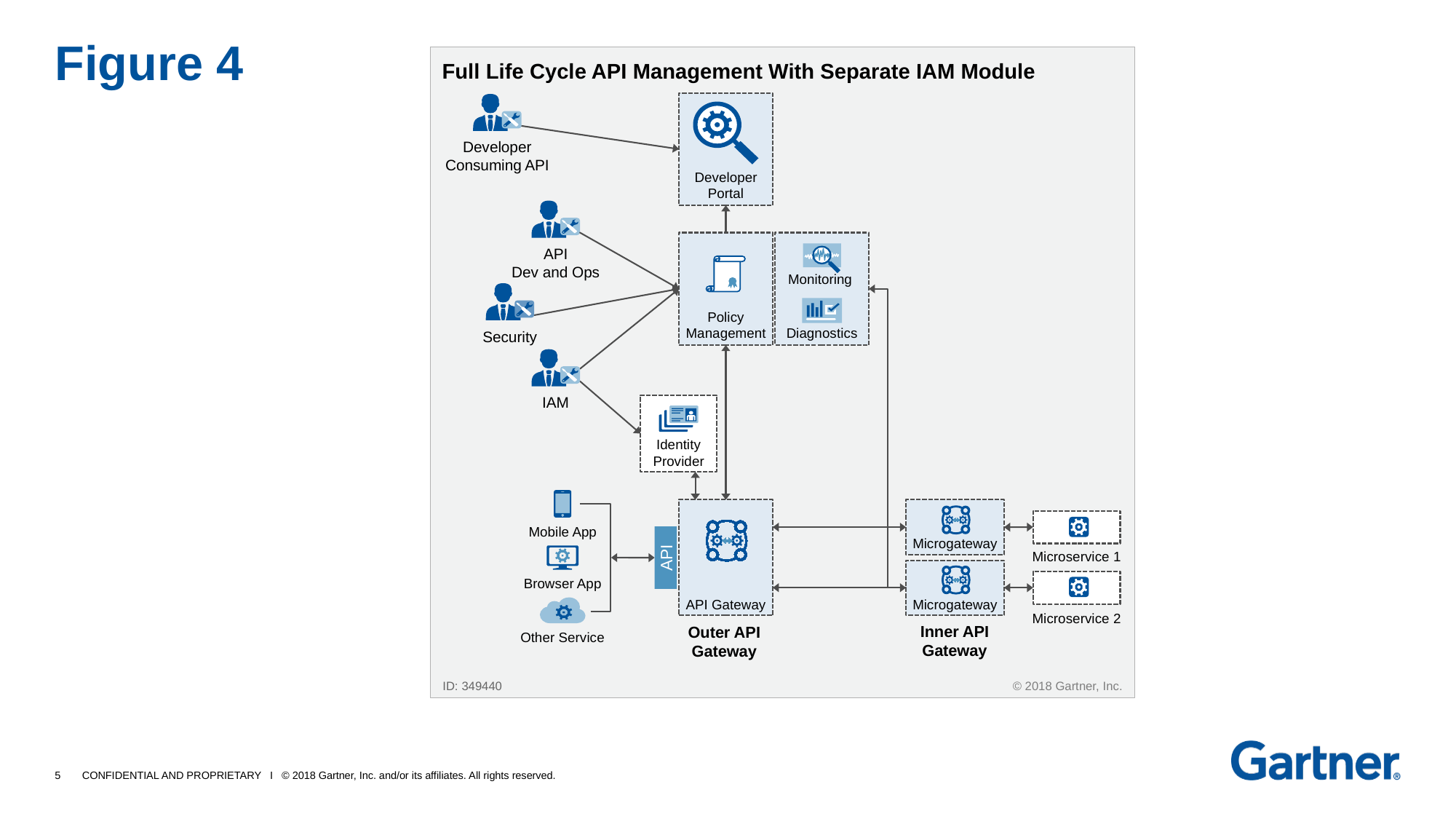

# Figure 4

Full Life Cycle API Management With Separate IAM Module
Developer Portal

Developer
Consuming API

Policy
Management
Diagnostics
API
Dev and Ops

Monitoring

Security

IAM
Identity
Provider

Mobile App

API Gateway
Microgateway

Microservice 1

API

Microgateway

Browser App

Microservice 2

Inner API Gateway
Outer API Gateway
Other Service
ID: 349440
© 2018 Gartner, Inc.